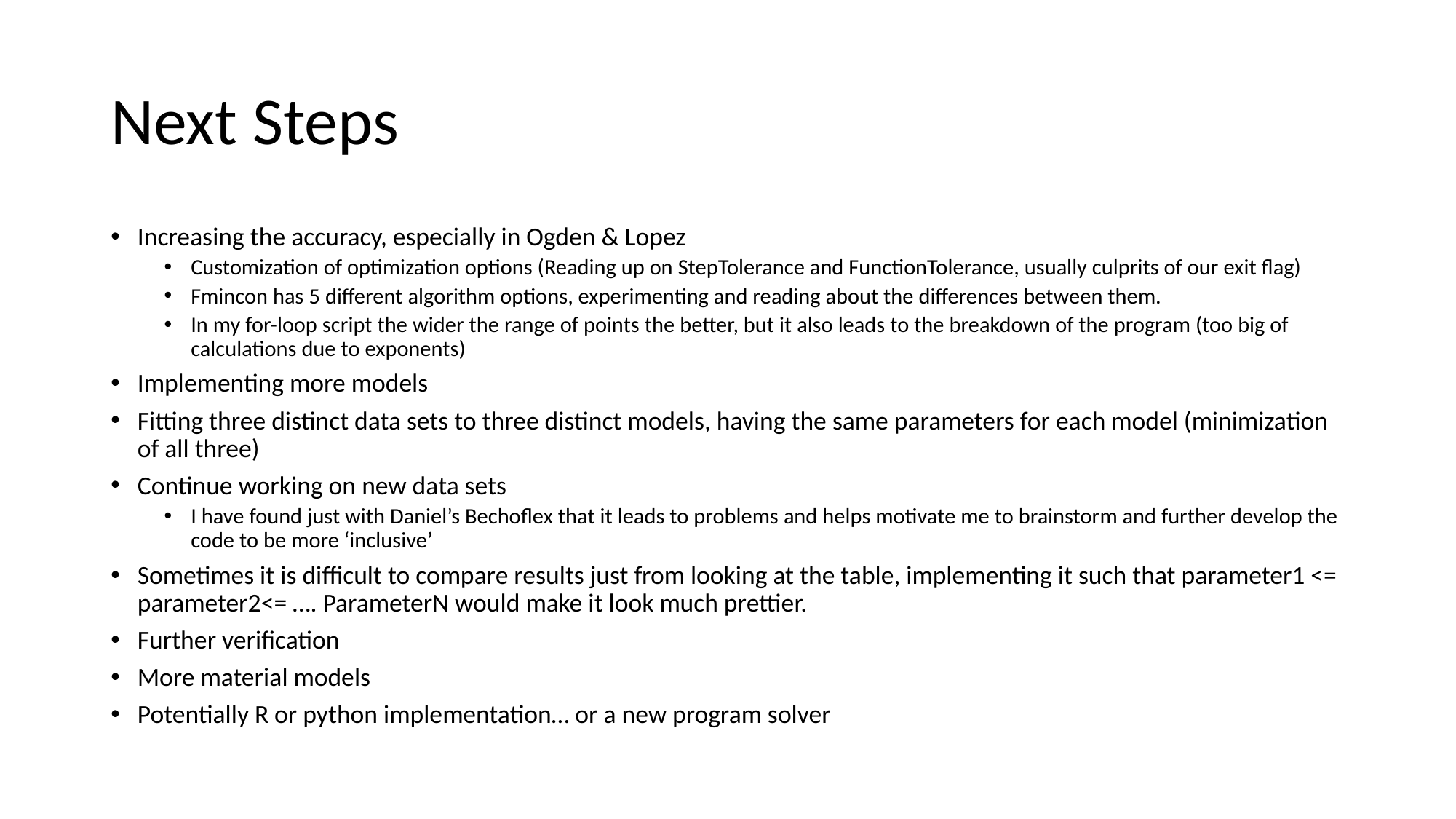

# Next Steps
Increasing the accuracy, especially in Ogden & Lopez
Customization of optimization options (Reading up on StepTolerance and FunctionTolerance, usually culprits of our exit flag)
Fmincon has 5 different algorithm options, experimenting and reading about the differences between them.
In my for-loop script the wider the range of points the better, but it also leads to the breakdown of the program (too big of calculations due to exponents)
Implementing more models
Fitting three distinct data sets to three distinct models, having the same parameters for each model (minimization of all three)
Continue working on new data sets
I have found just with Daniel’s Bechoflex that it leads to problems and helps motivate me to brainstorm and further develop the code to be more ‘inclusive’
Sometimes it is difficult to compare results just from looking at the table, implementing it such that parameter1 <= parameter2<= …. ParameterN would make it look much prettier.
Further verification
More material models
Potentially R or python implementation… or a new program solver